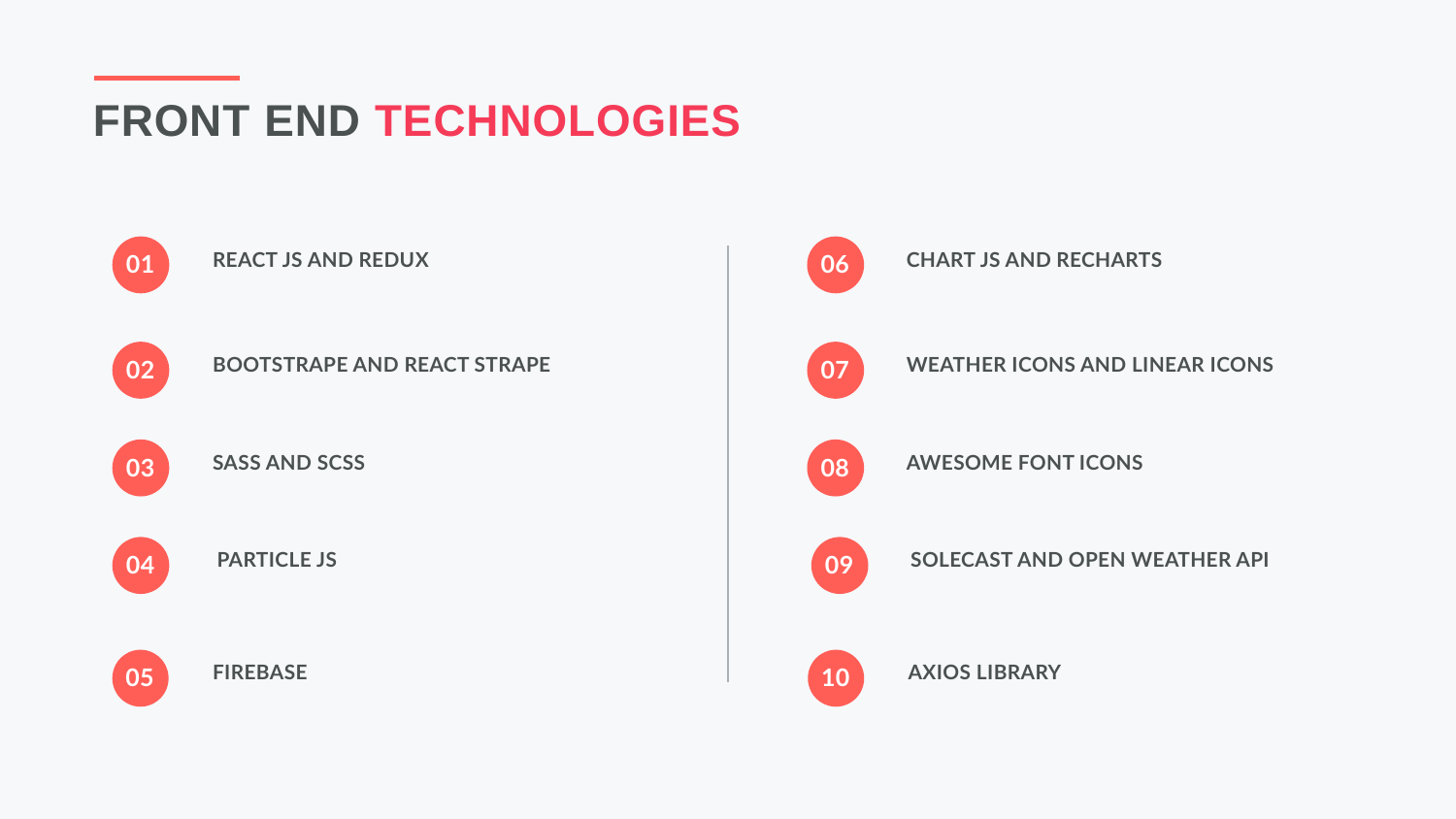

Front END Technologies

01
REACT JS AND REDUX

06
CHART JS AND RECHARTS

02
BOOTSTRAPE AND REACT STRAPE

07
WEATHER ICONS AND LINEAR ICONS

03
SASS And SCSS

08
AWESOME FONT ICONS

04
PARTICLE JS

09
SOLECAST AND OPEN WEATHER API

05
FIREBASE

10
AXIOS LIBRARY